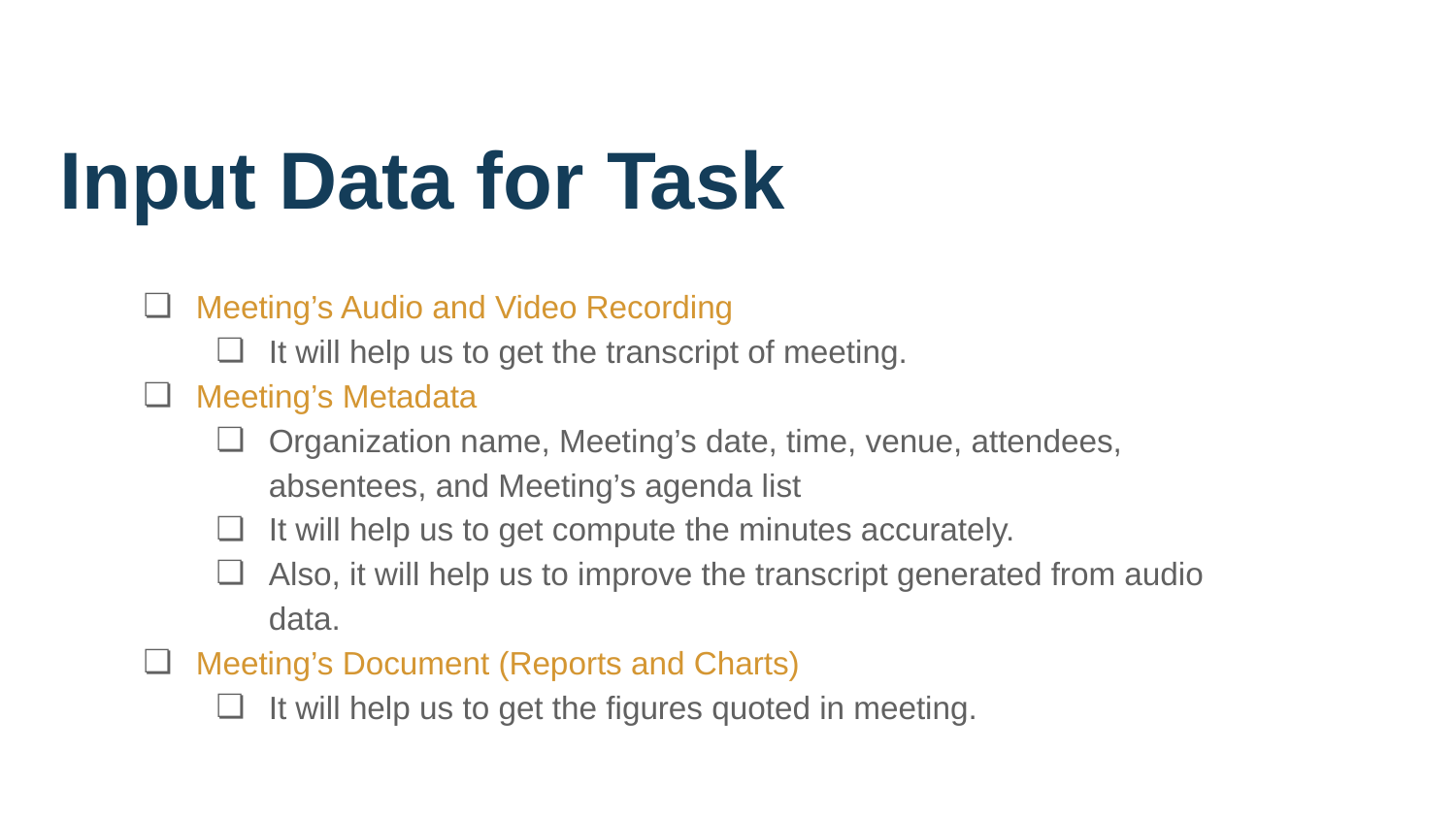

# Input Data for Task
Meeting’s Audio and Video Recording
It will help us to get the transcript of meeting.
Meeting’s Metadata
Organization name, Meeting’s date, time, venue, attendees, absentees, and Meeting’s agenda list
It will help us to get compute the minutes accurately.
Also, it will help us to improve the transcript generated from audio data.
Meeting’s Document (Reports and Charts)
It will help us to get the figures quoted in meeting.